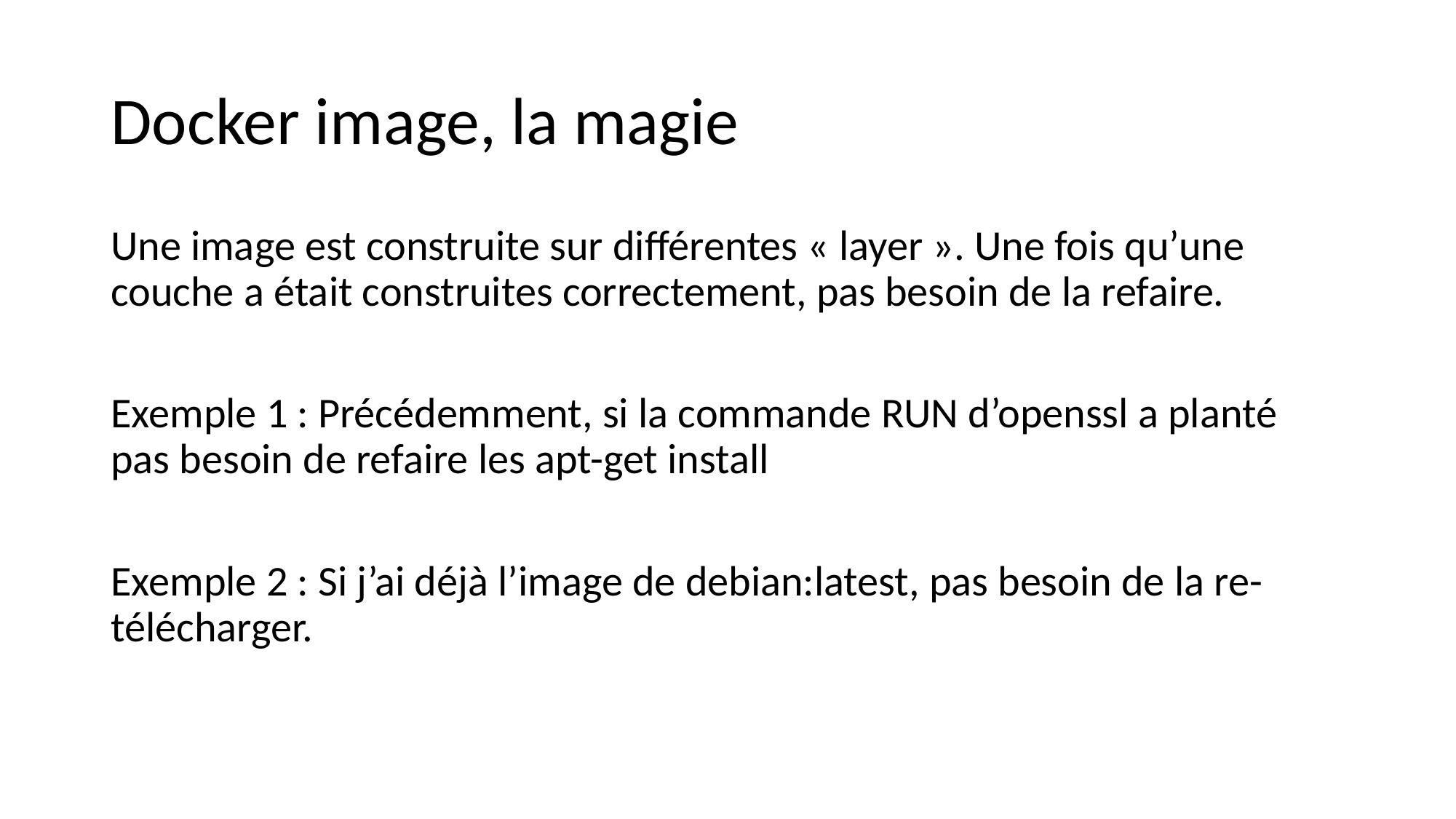

# Docker image, la magie
Une image est construite sur différentes « layer ». Une fois qu’une couche a était construites correctement, pas besoin de la refaire.

Exemple 1 : Précédemment, si la commande RUN d’openssl a planté pas besoin de refaire les apt-get install

Exemple 2 : Si j’ai déjà l’image de debian:latest, pas besoin de la re-télécharger.